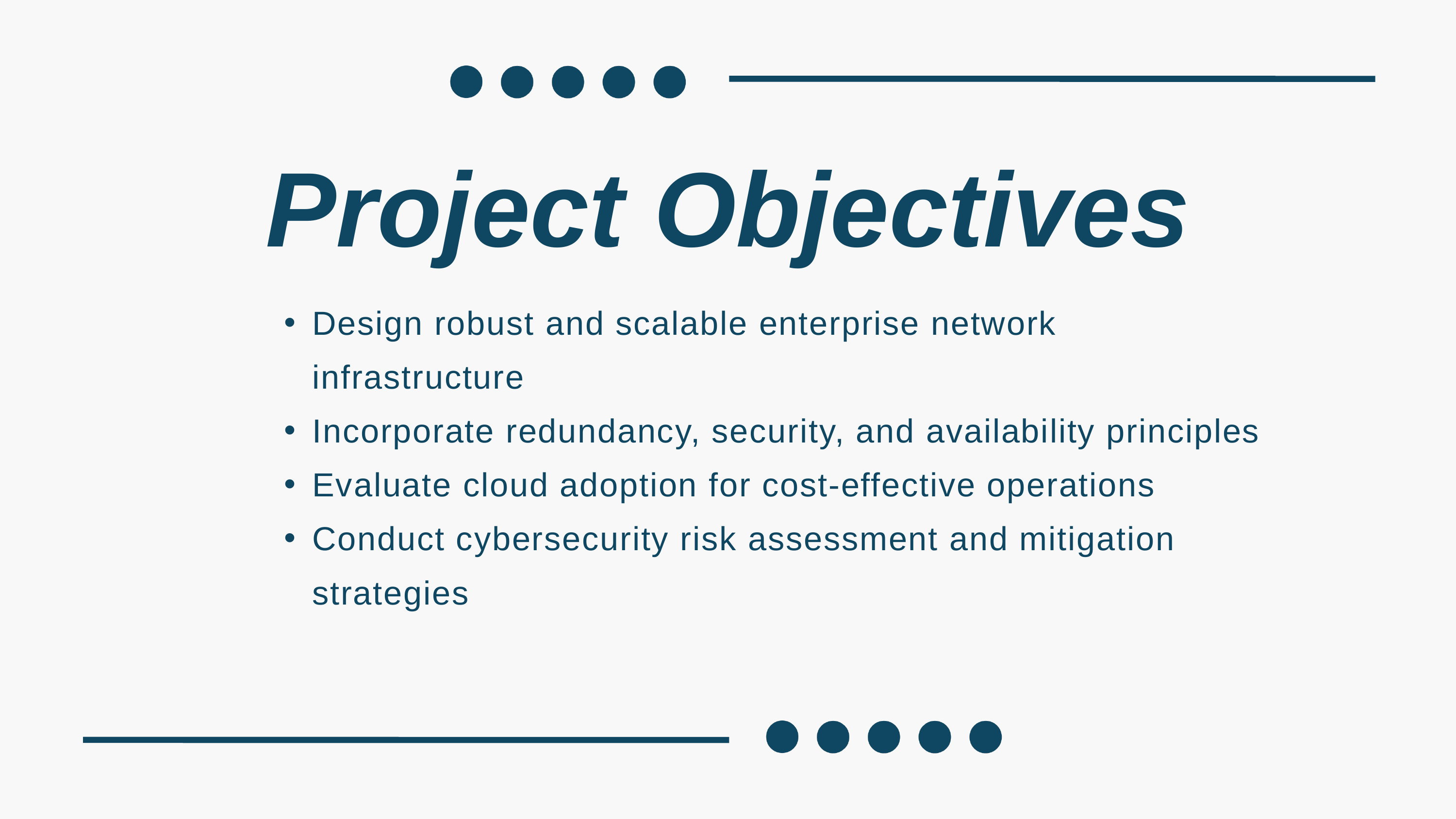

Project Objectives
Design robust and scalable enterprise network infrastructure
Incorporate redundancy, security, and availability principles
Evaluate cloud adoption for cost-effective operations
Conduct cybersecurity risk assessment and mitigation strategies